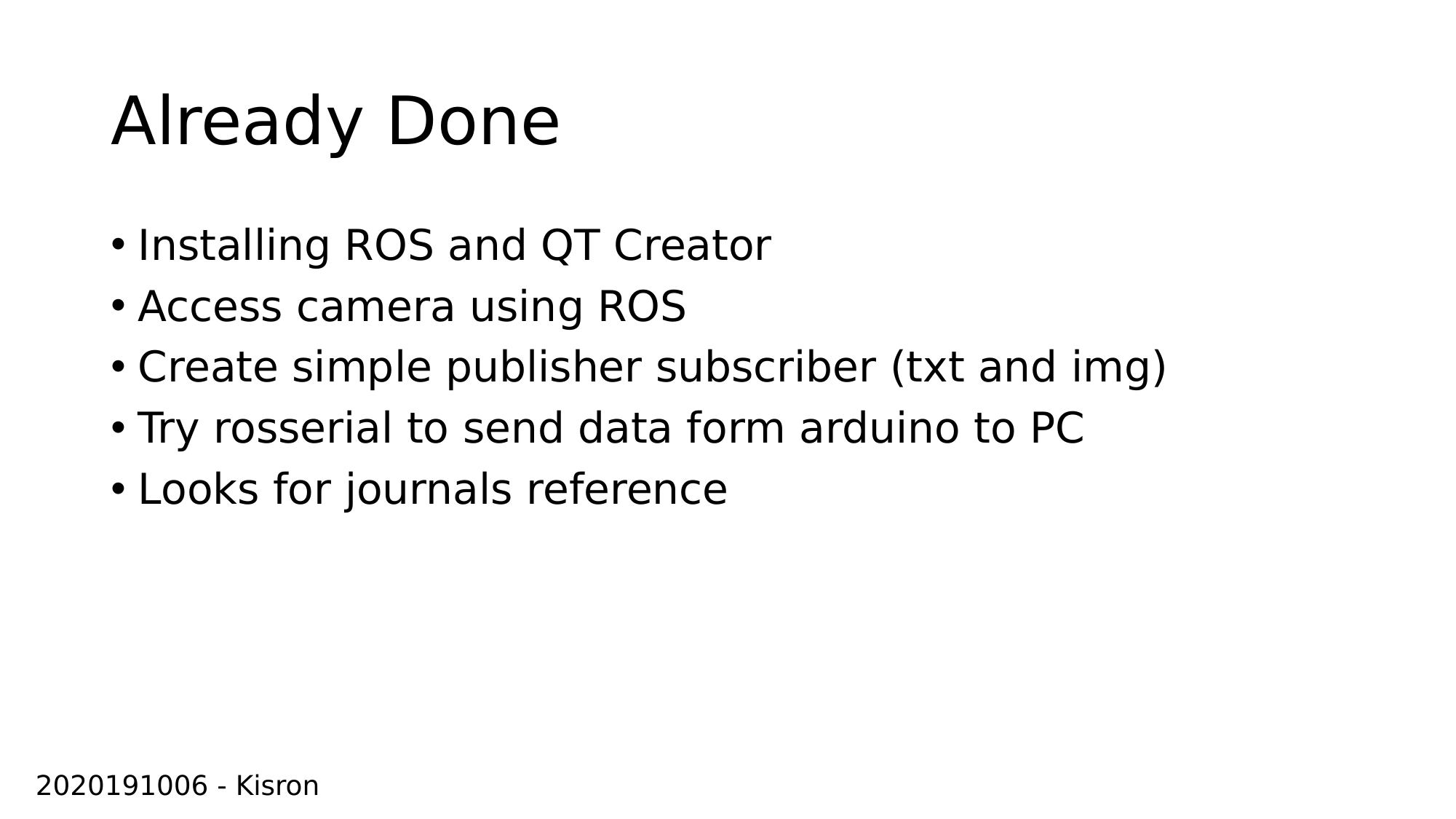

# Already Done
Installing ROS and QT Creator
Access camera using ROS
Create simple publisher subscriber (txt and img)
Try rosserial to send data form arduino to PC
Looks for journals reference

2020191006 - Kisron